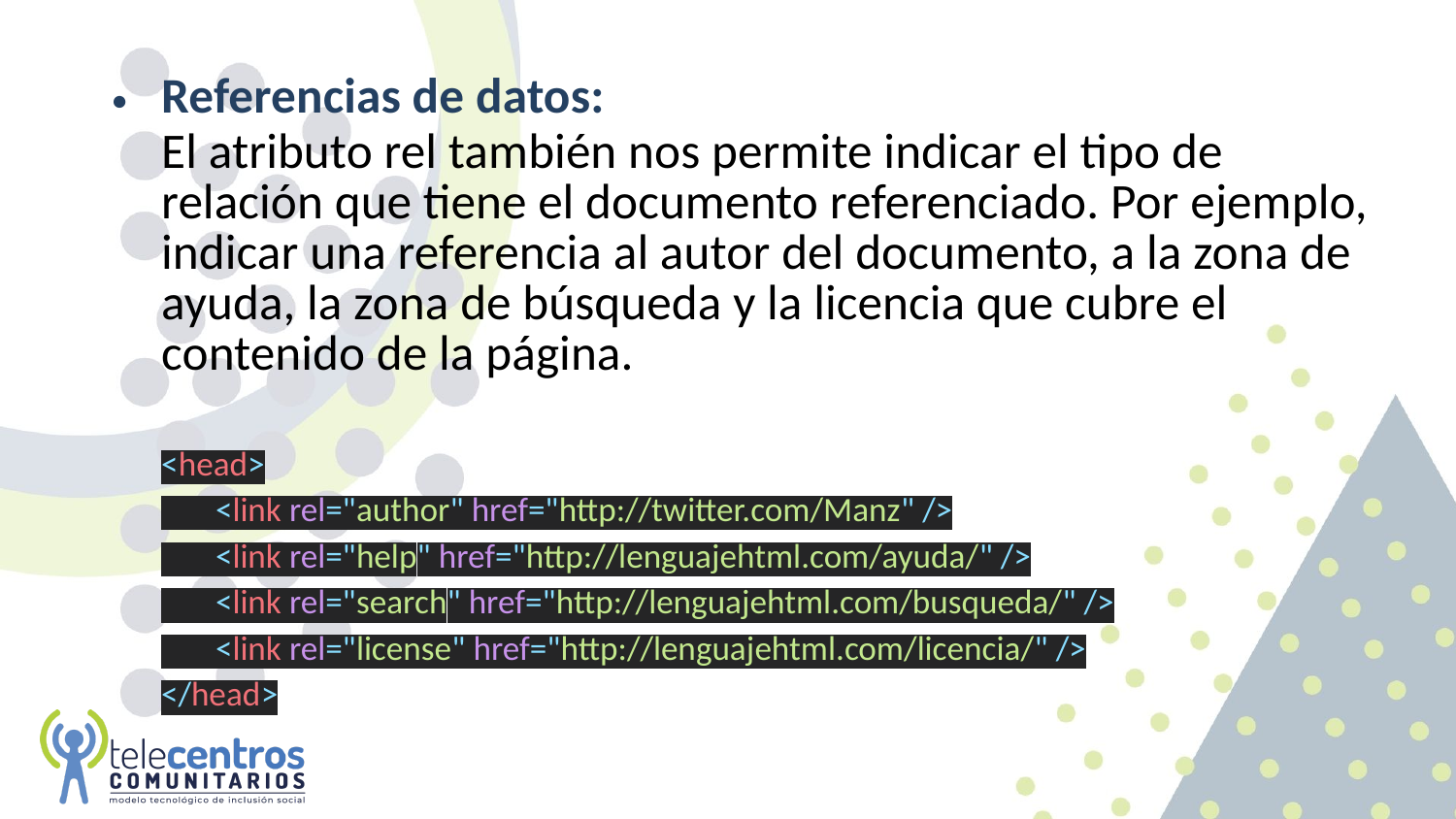

Referencias de datos:
El atributo rel también nos permite indicar el tipo de relación que tiene el documento referenciado. Por ejemplo, indicar una referencia al autor del documento, a la zona de ayuda, la zona de búsqueda y la licencia que cubre el contenido de la página.

<head>
       <link rel="author" href="http://twitter.com/Manz" />
       <link rel="help" href="http://lenguajehtml.com/ayuda/" />
       <link rel="search" href="http://lenguajehtml.com/busqueda/" />
       <link rel="license" href="http://lenguajehtml.com/licencia/" />
</head>